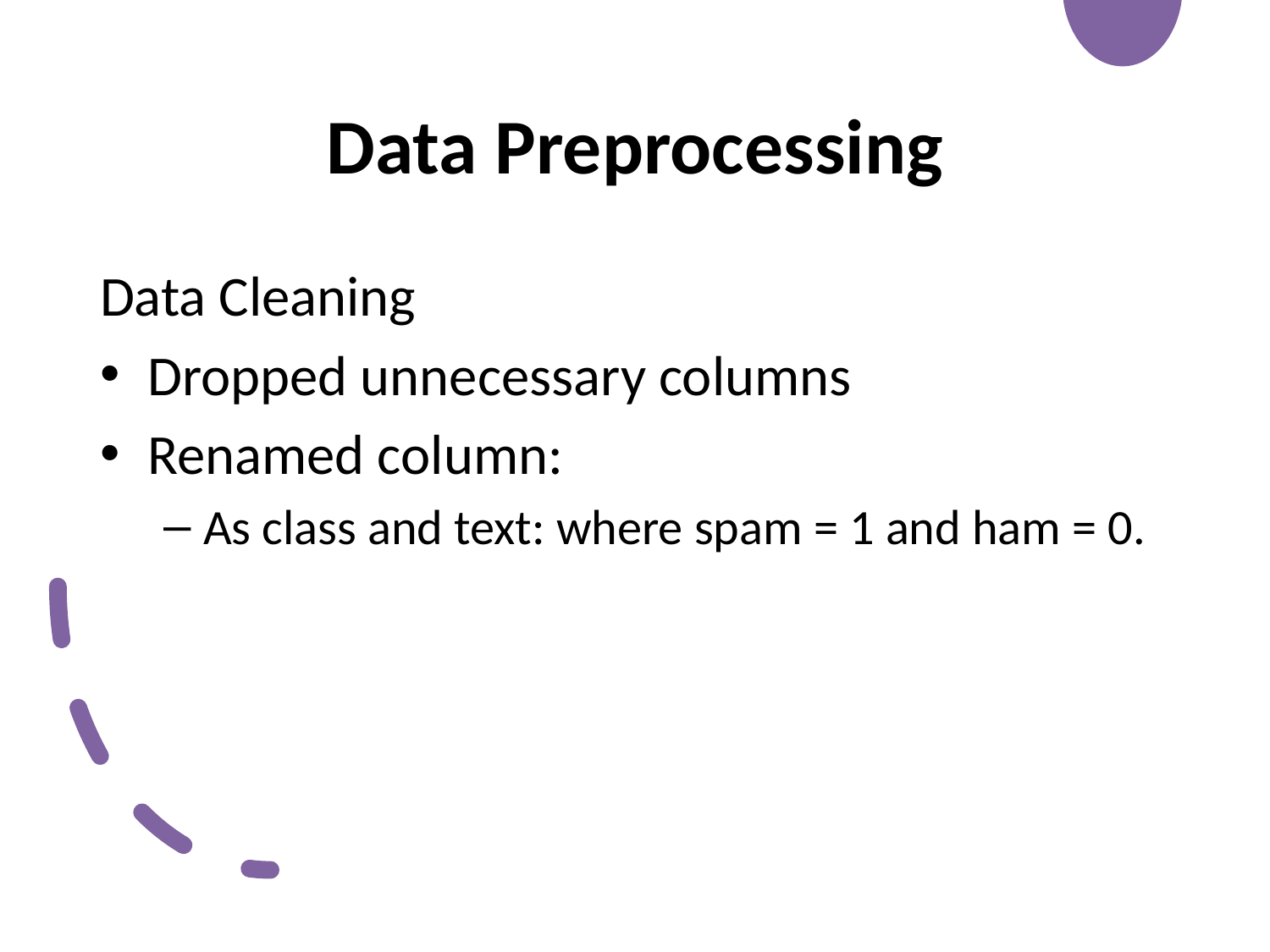

# Data Preprocessing
Data Cleaning
Dropped unnecessary columns
Renamed column:
As class and text: where spam = 1 and ham = 0.